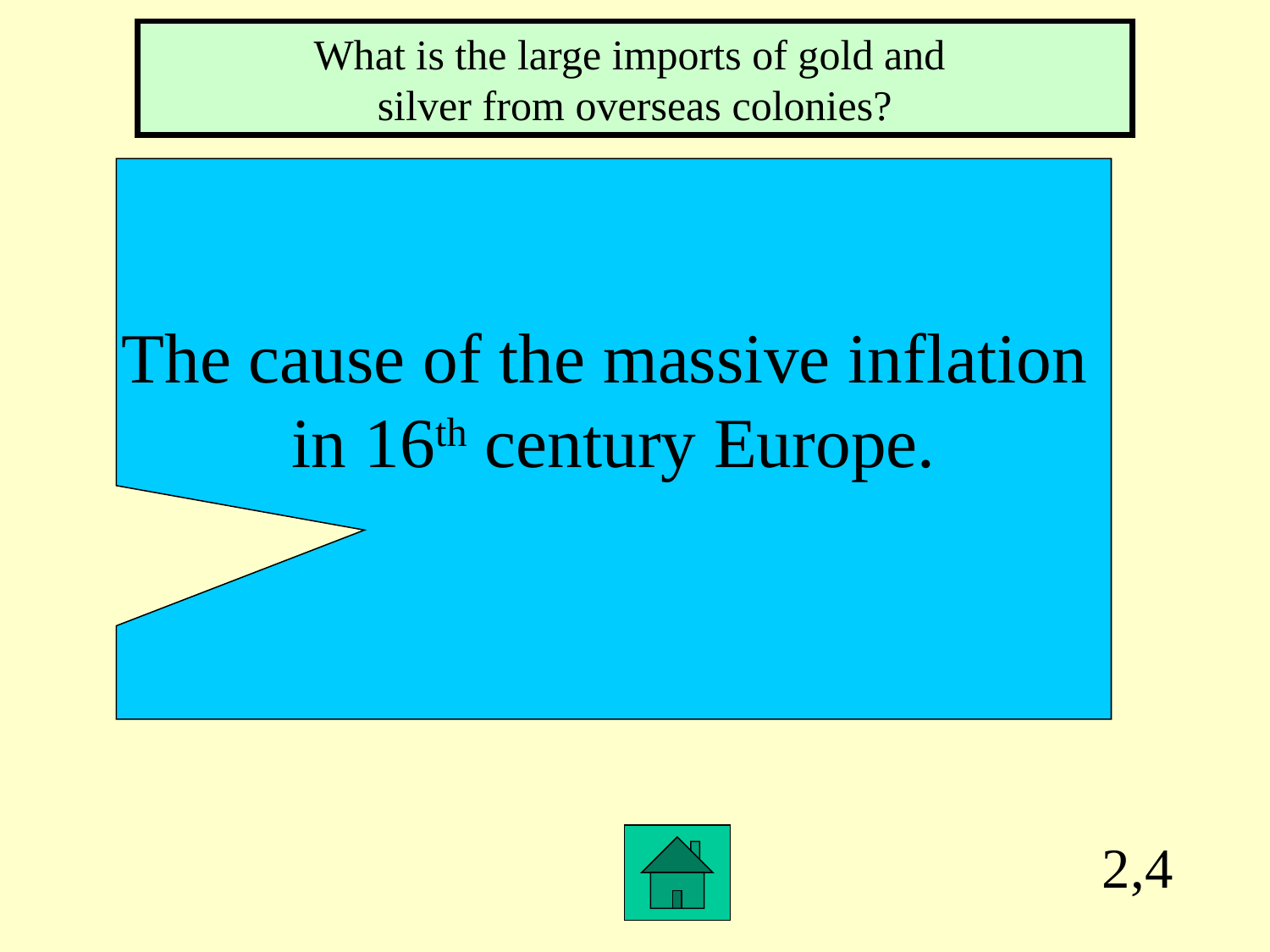

What is the large imports of gold and
silver from overseas colonies?
The cause of the massive inflation
in 16th century Europe.

2,4